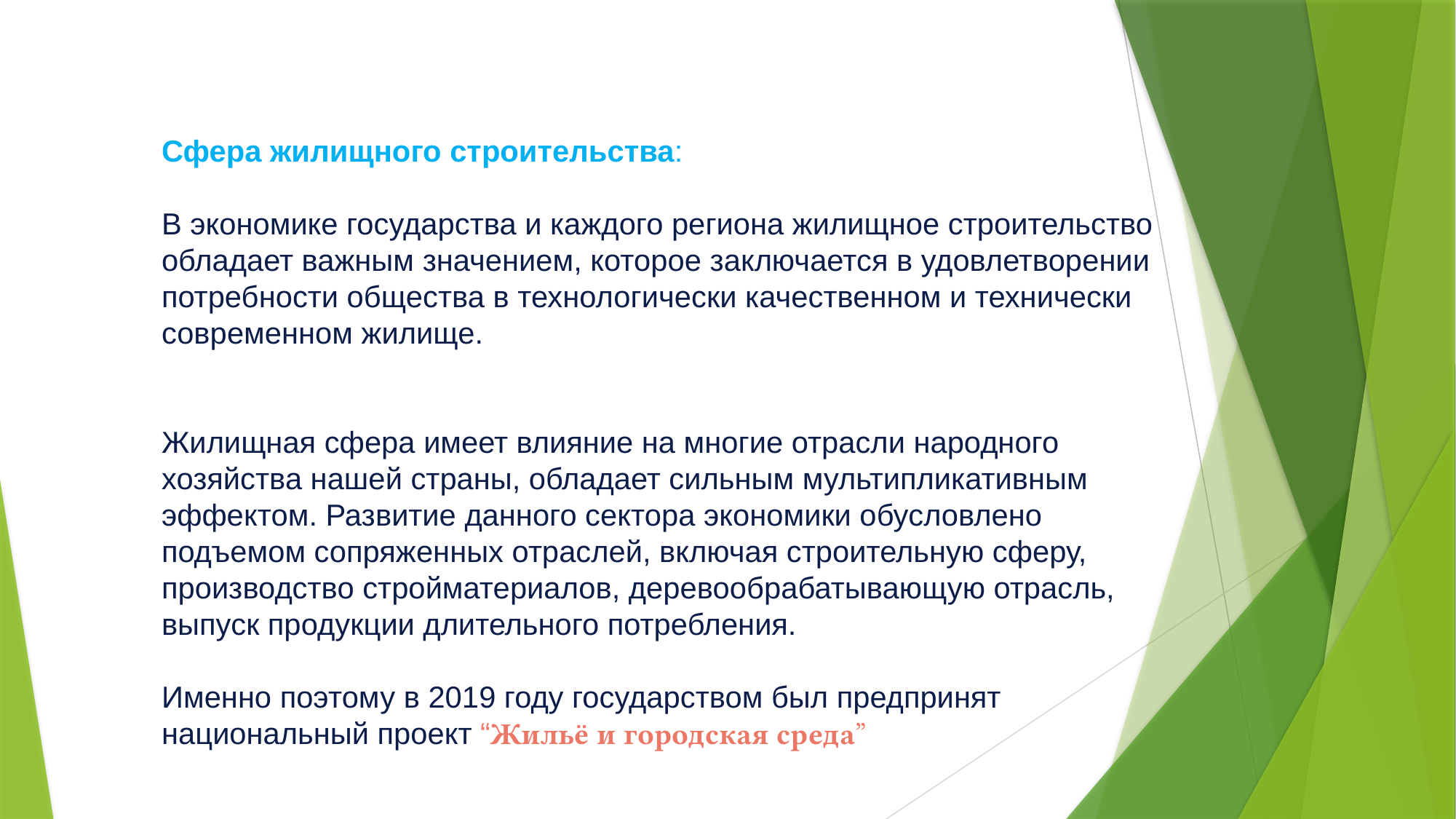

# Сфера жилищного строительства: В экономике государства и каждого региона жилищное строительство обладает важным значением, которое заключается в удовлетворении потребности общества в технологически качественном и технически современном жилище. Жилищная сфера имеет влияние на многие отрасли народного хозяйства нашей страны, обладает сильным мультипликативным эффектом. Развитие данного сектора экономики обусловлено подъемом сопряженных отраслей, включая строительную сферу, производство стройматериалов, деревообрабатывающую отрасль, выпуск продукции длительного потребления. Именно поэтому в 2019 году государством был предпринят национальный проект “Жильё и городская среда”